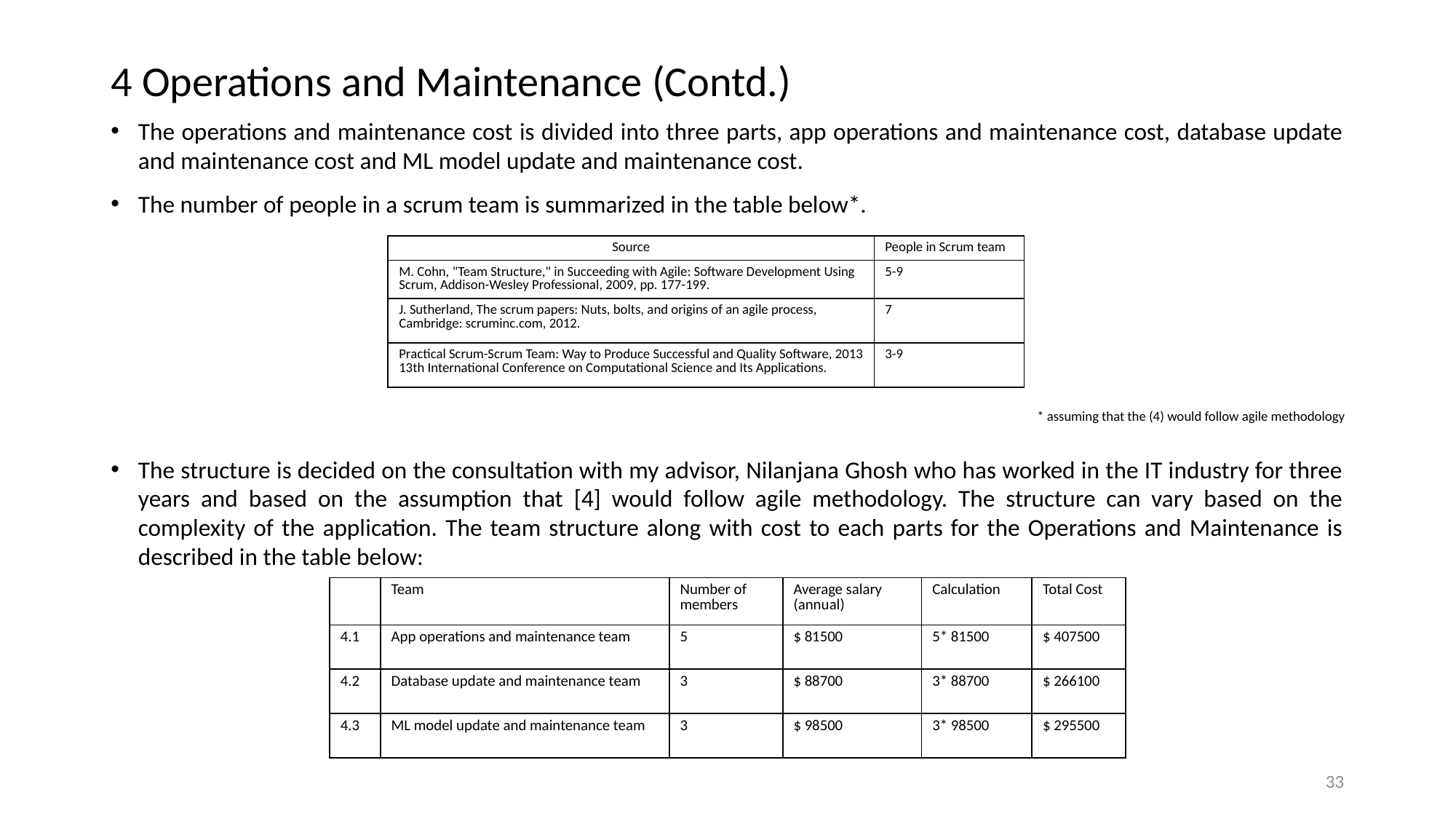

# 4 Operations and Maintenance (Contd.)
The operations and maintenance cost is divided into three parts, app operations and maintenance cost, database update and maintenance cost and ML model update and maintenance cost.
The number of people in a scrum team is summarized in the table below*.

The structure is decided on the consultation with my advisor, Nilanjana Ghosh who has worked in the IT industry for three years and based on the assumption that [4] would follow agile methodology. The structure can vary based on the complexity of the application. The team structure along with cost to each parts for the Operations and Maintenance is described in the table below:

| Source | People in Scrum team |
| --- | --- |
| M. Cohn, "Team Structure," in Succeeding with Agile: Software Development Using Scrum, Addison-Wesley Professional, 2009, pp. 177-199. | 5-9 |
| J. Sutherland, The scrum papers: Nuts, bolts, and origins of an agile process, Cambridge: scruminc.com, 2012. | 7 |
| Practical Scrum-Scrum Team: Way to Produce Successful and Quality Software, 2013 13th International Conference on Computational Science and Its Applications. | 3-9 |
* assuming that the (4) would follow agile methodology
|  | Team | Number of members | Average salary (annual) | Calculation | Total Cost |
| --- | --- | --- | --- | --- | --- |
| 4.1 | App operations and maintenance team | 5 | $ 81500 | 5\* 81500 | $ 407500 |
| 4.2 | Database update and maintenance team | 3 | $ 88700 | 3\* 88700 | $ 266100 |
| 4.3 | ML model update and maintenance team | 3 | $ 98500 | 3\* 98500 | $ 295500 |
33